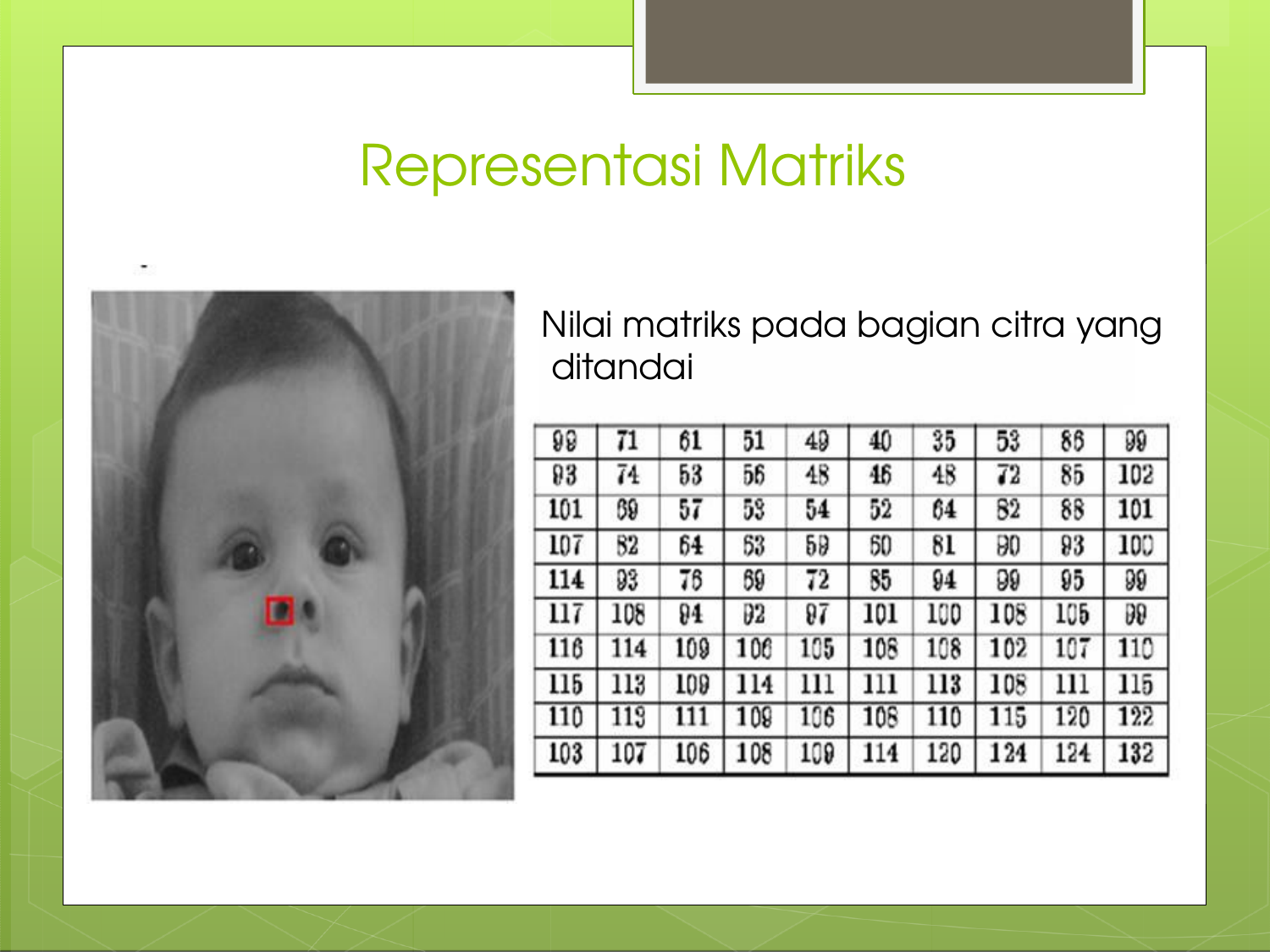

# Representasi Matriks

Nilai matriks pada bagian citra yang  ditandai